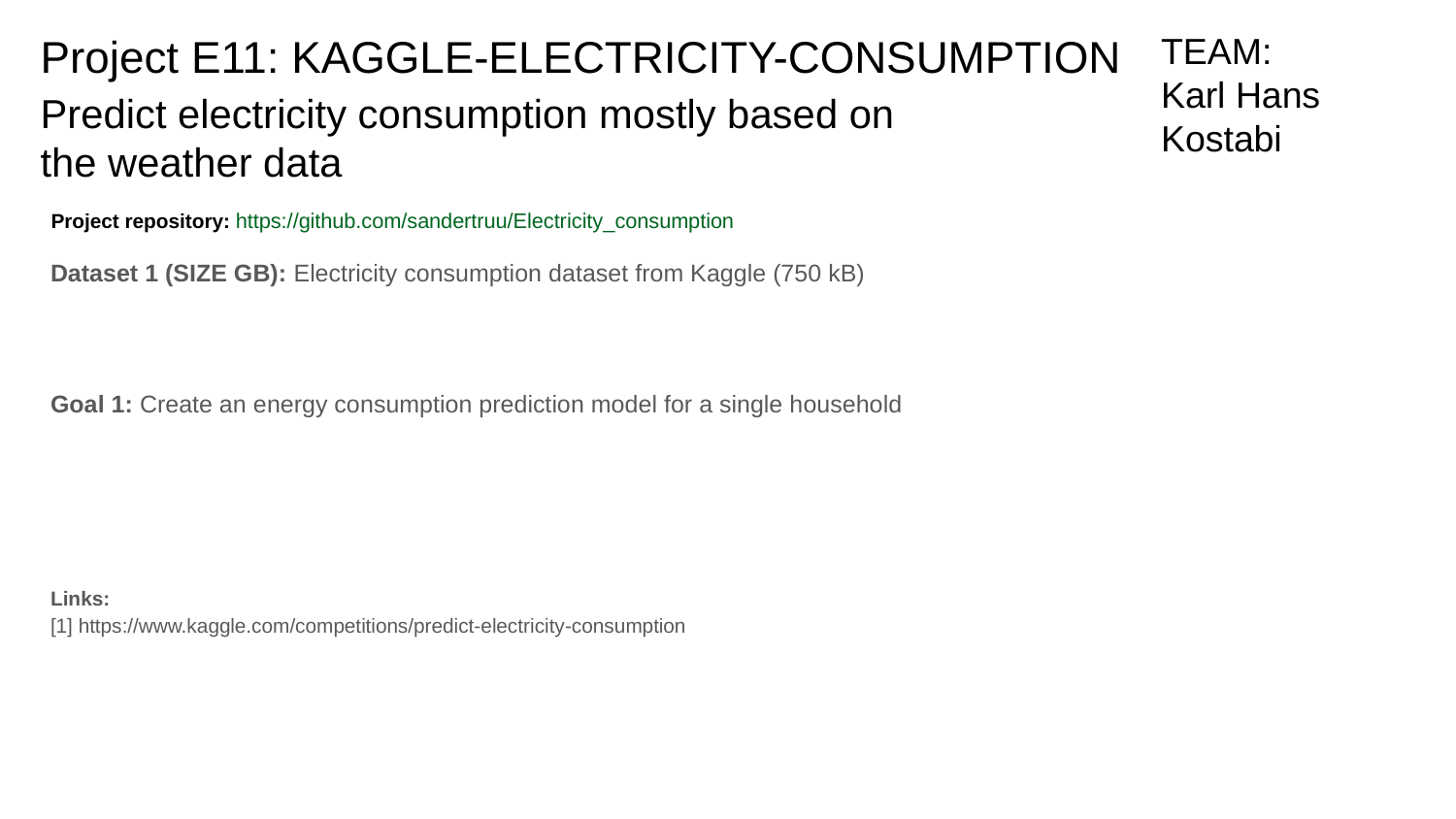

# Project E11: KAGGLE-ELECTRICITY-CONSUMPTION
TEAM:
Karl Hans Kostabi
Predict electricity consumption mostly based on the weather data
Project repository: https://github.com/sandertruu/Electricity_consumption
Dataset 1 (SIZE GB): Electricity consumption dataset from Kaggle (750 kB)

Goal 1: Create an energy consumption prediction model for a single household

Links:
[1] https://www.kaggle.com/competitions/predict-electricity-consumption